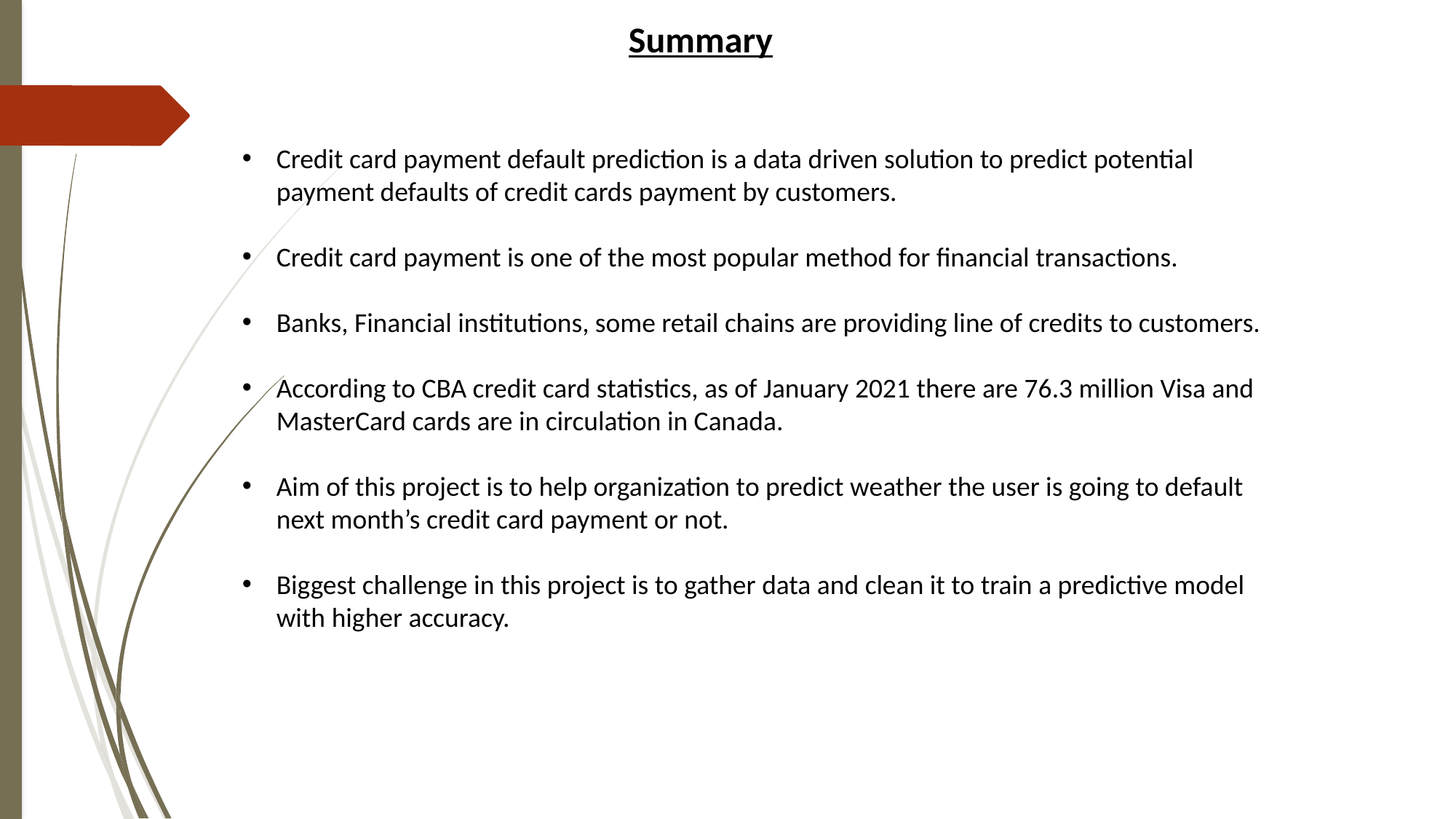

Summary
Credit card payment default prediction is a data driven solution to predict potential payment defaults of credit cards payment by customers.

Credit card payment is one of the most popular method for financial transactions.

Banks, Financial institutions, some retail chains are providing line of credits to customers.

According to CBA credit card statistics, as of January 2021 there are 76.3 million Visa and MasterCard cards are in circulation in Canada.

Aim of this project is to help organization to predict weather the user is going to default next month’s credit card payment or not.

Biggest challenge in this project is to gather data and clean it to train a predictive model with higher accuracy.